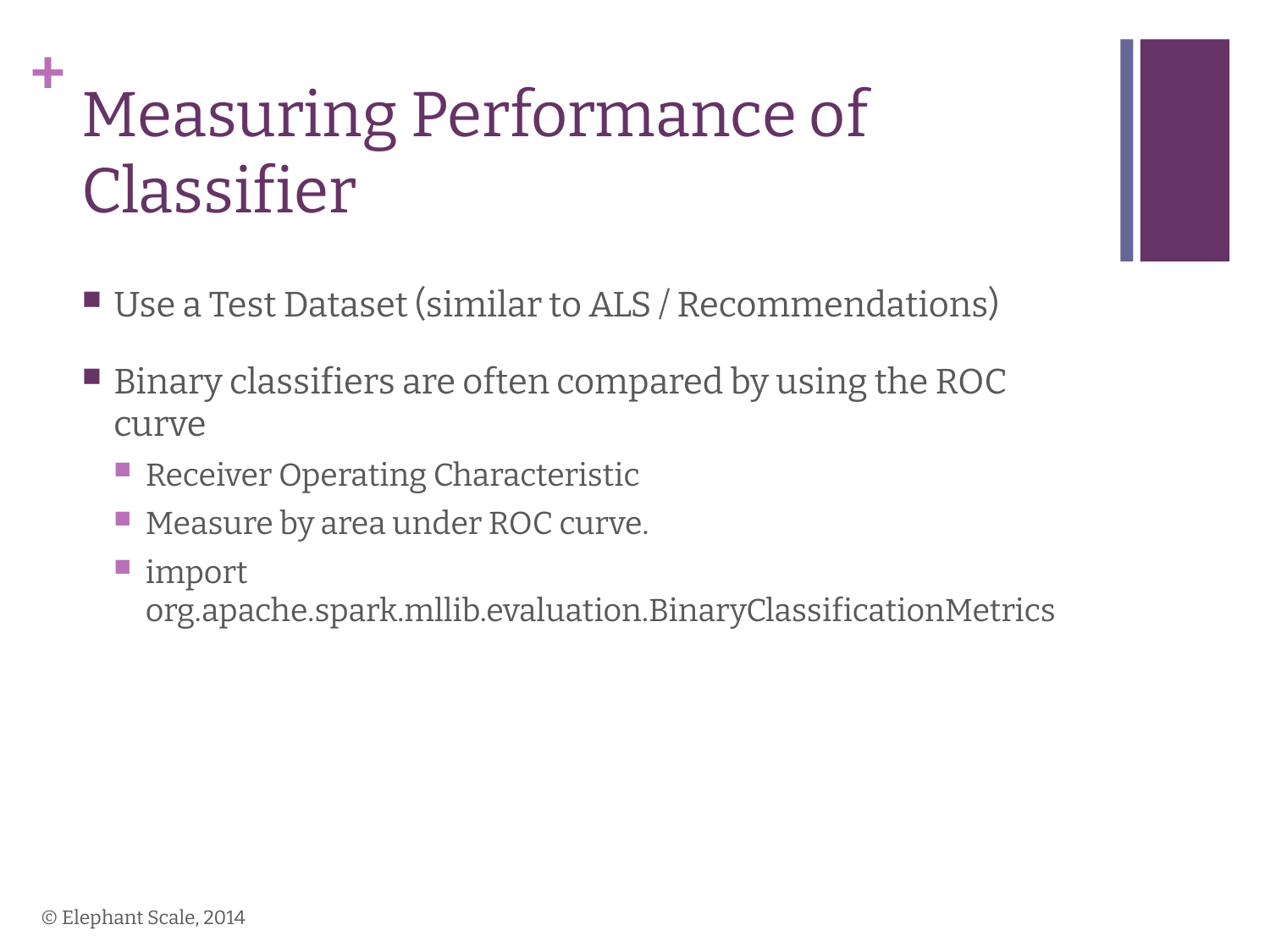

# Measuring Performance of Classifier
Use a Test Dataset (similar to ALS / Recommendations)
Binary classifiers are often compared by using the ROC curve
Receiver Operating Characteristic
Measure by area under ROC curve.
import org.apache.spark.mllib.evaluation.BinaryClassificationMetrics

© Elephant Scale, 2014